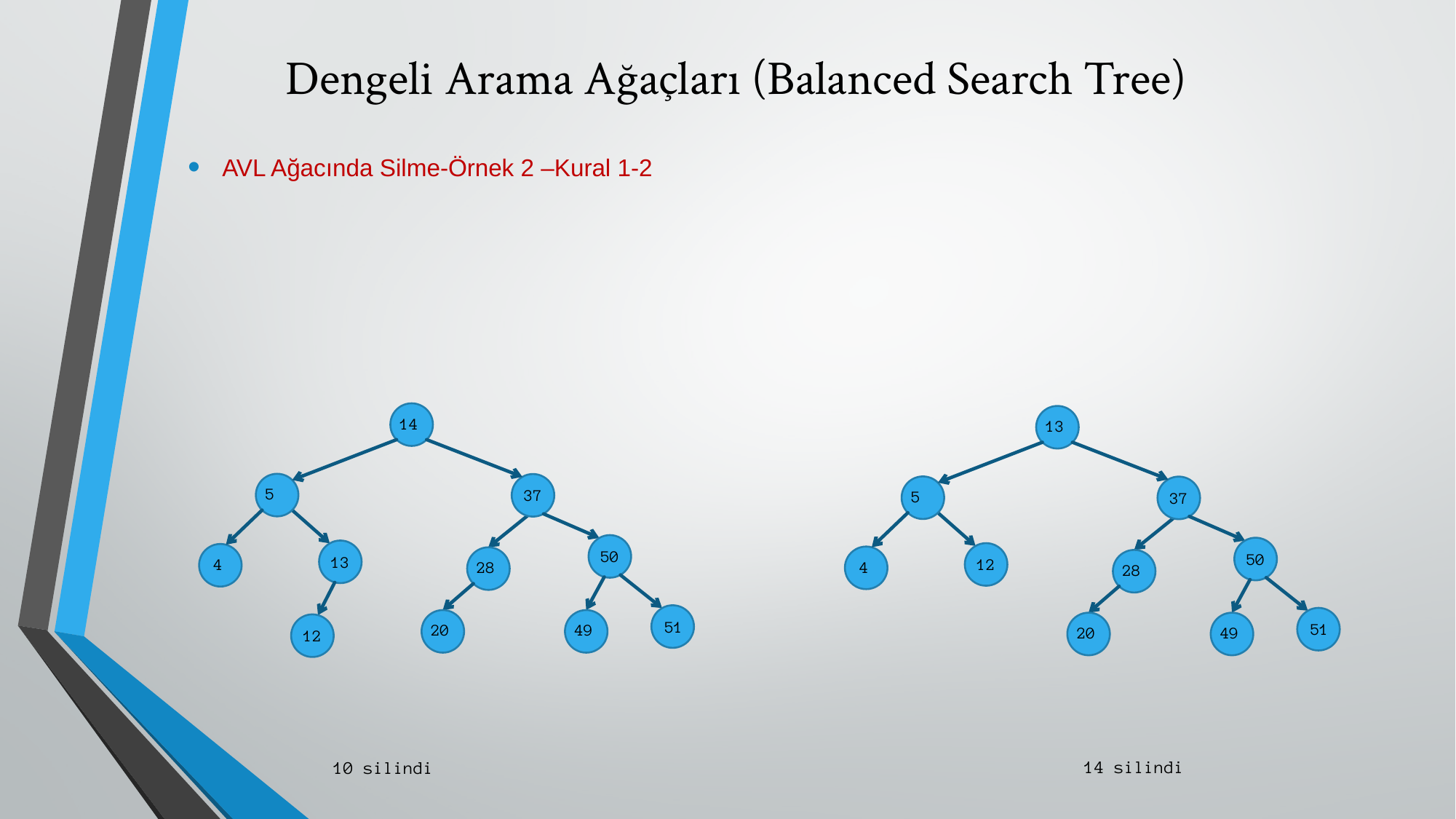

# Dengeli Arama Ağaçları (Balanced Search Tree)
AVL Ağacında Silme-Örnek 2 –Kural 1-2

14

5

37

50

13

4

28

51

20

49

12

13

5

37

50

12

4

28

51

20

49
14 silindi
10 silindi